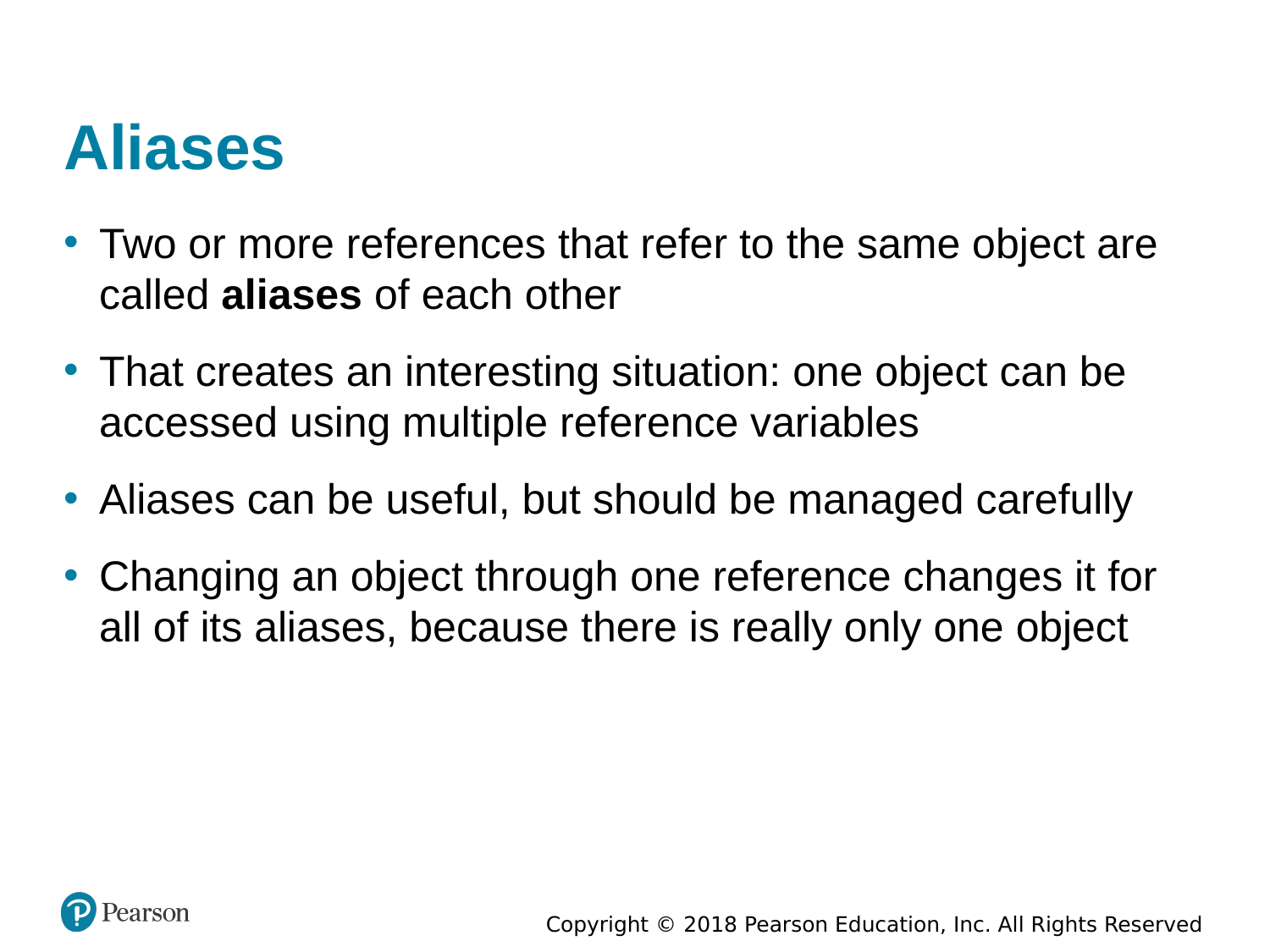

# Aliases
Two or more references that refer to the same object are called aliases of each other
That creates an interesting situation: one object can be accessed using multiple reference variables
Aliases can be useful, but should be managed carefully
Changing an object through one reference changes it for all of its aliases, because there is really only one object